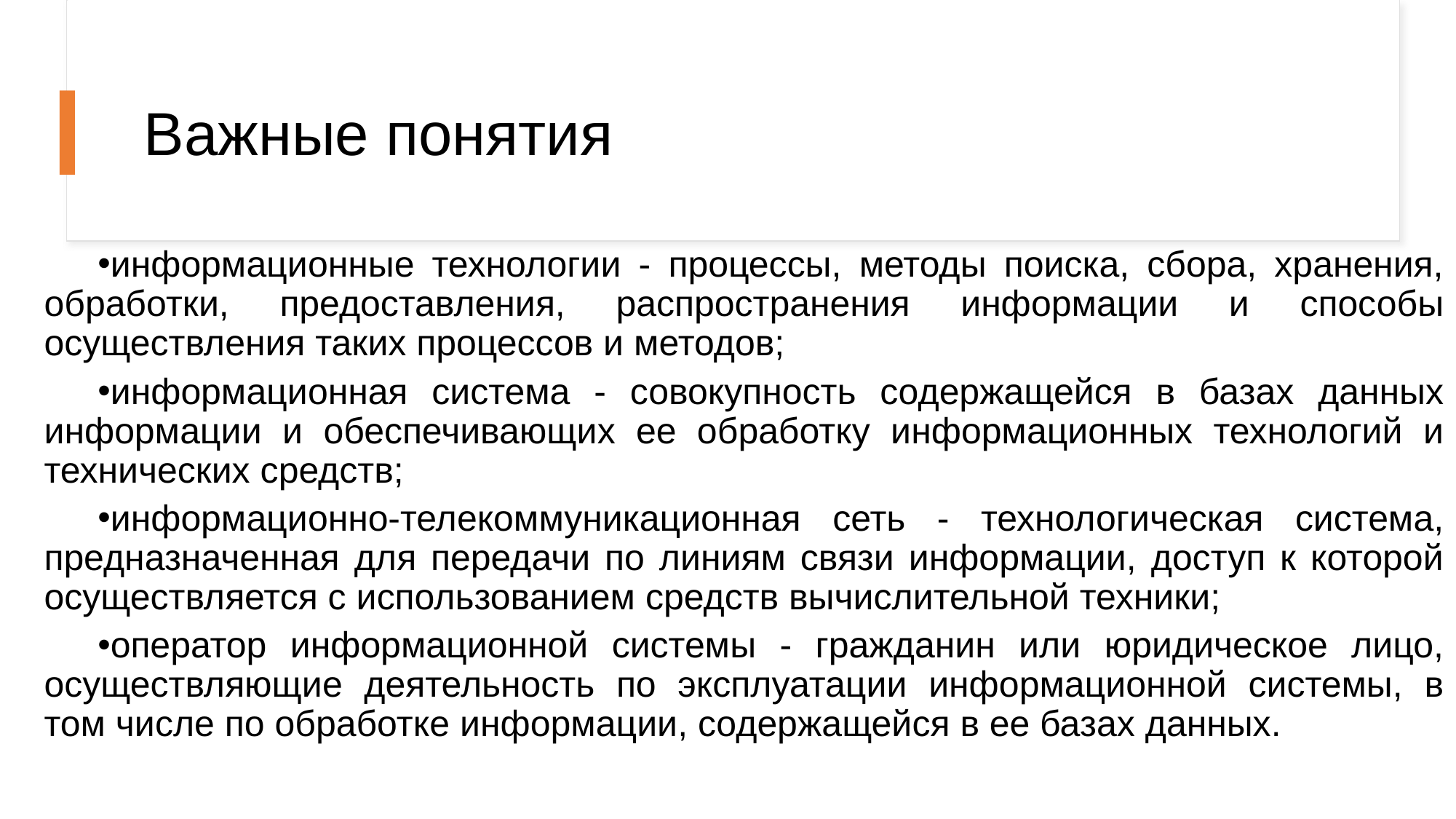

# Важные понятия

информационные технологии - процессы, методы поиска, сбора, хранения, обработки, предоставления, распространения информации и способы осуществления таких процессов и методов;
информационная система - совокупность содержащейся в базах данных информации и обеспечивающих ее обработку информационных технологий и технических средств;
информационно-телекоммуникационная сеть - технологическая система, предназначенная для передачи по линиям связи информации, доступ к которой осуществляется с использованием средств вычислительной техники;
оператор информационной системы - гражданин или юридическое лицо, осуществляющие деятельность по эксплуатации информационной системы, в том числе по обработке информации, содержащейся в ее базах данных.